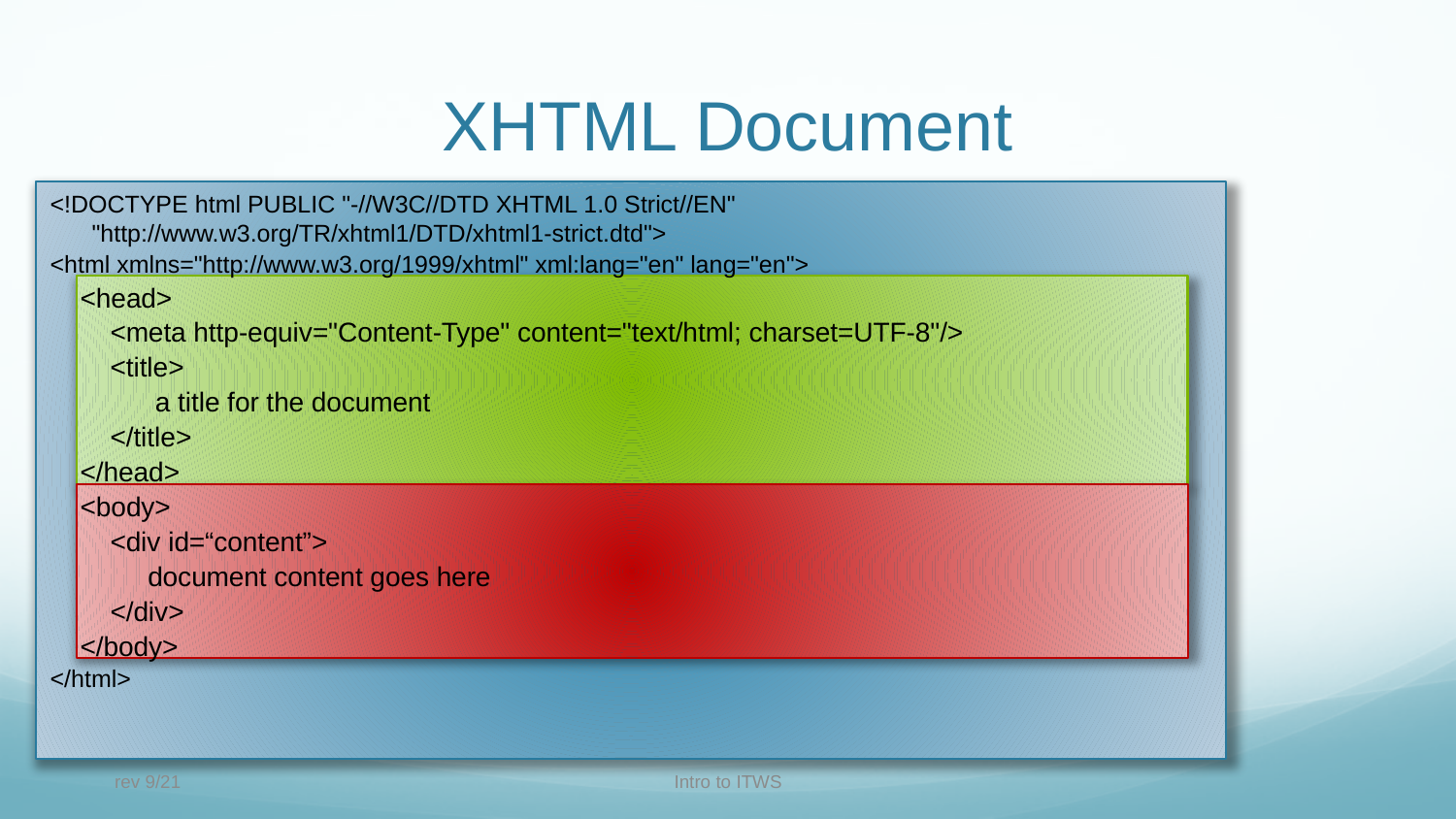

# XHTML Document

<!DOCTYPE html PUBLIC "-//W3C//DTD XHTML 1.0 Strict//EN" "http://www.w3.org/TR/xhtml1/DTD/xhtml1-strict.dtd">
<html xmlns="http://www.w3.org/1999/xhtml" xml:lang="en" lang="en">
    <head>
        <meta http-equiv="Content-Type" content="text/html; charset=UTF-8"/>
        <title>
              a title for the document
        </title>
    </head>
    <body>
        <div id=“content”>
             document content goes here
        </div>
    </body>
</html>

rev 9/21
Intro to ITWS